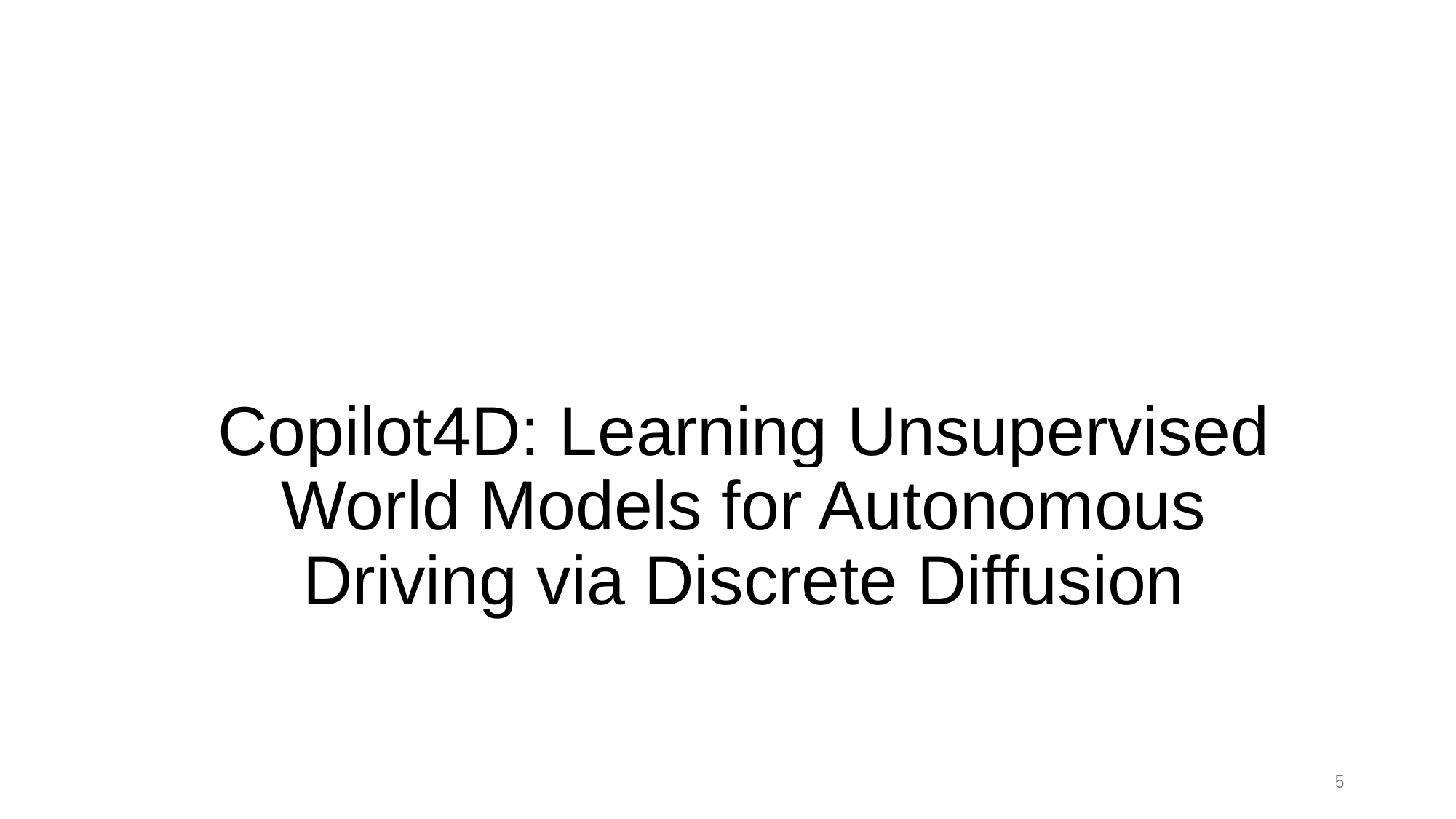

# Copilot4D: Learning Unsupervised World Models for Autonomous Driving via Discrete Diffusion
5